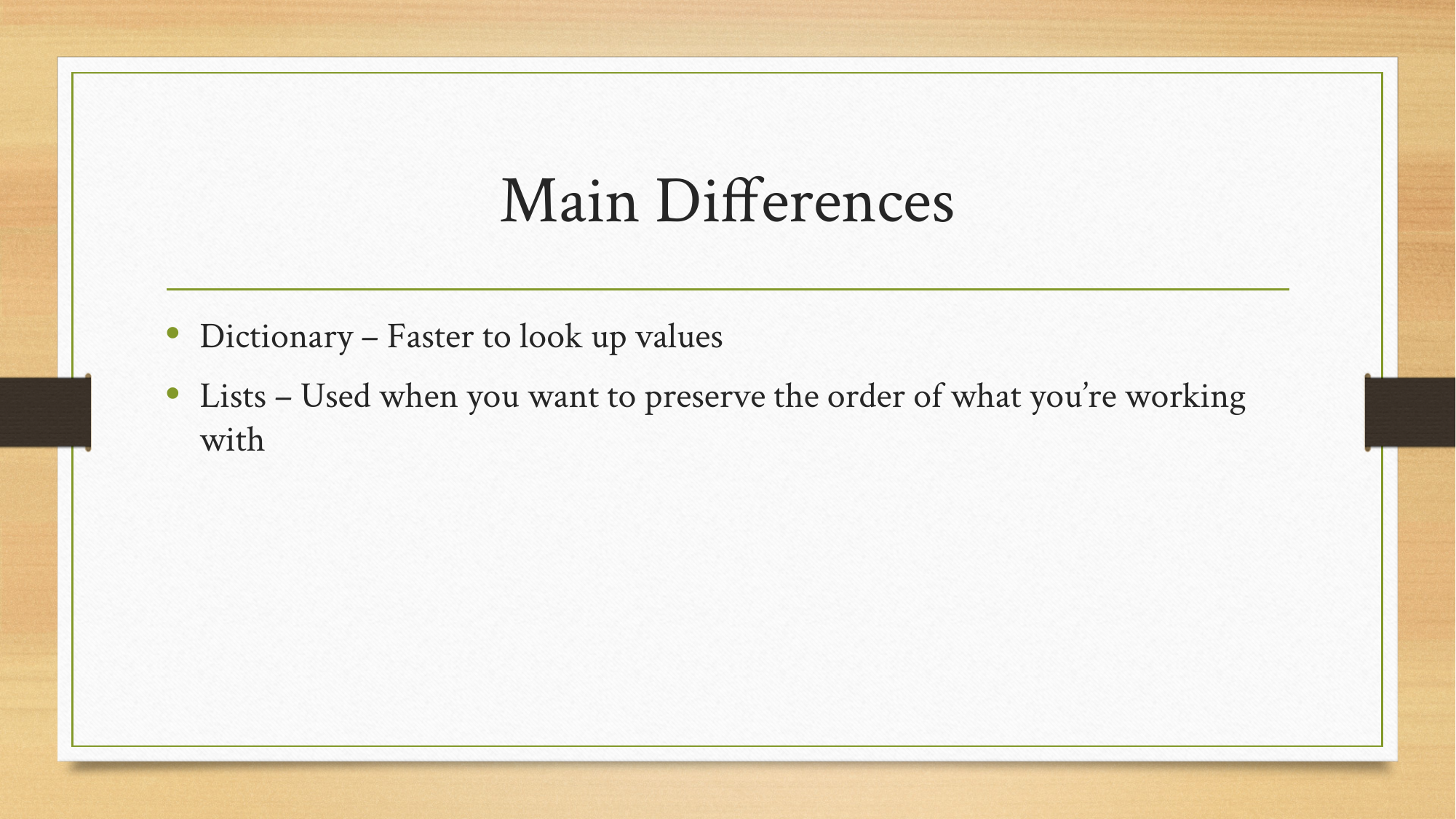

# Main Differences
Dictionary – Faster to look up values
Lists – Used when you want to preserve the order of what you’re working with